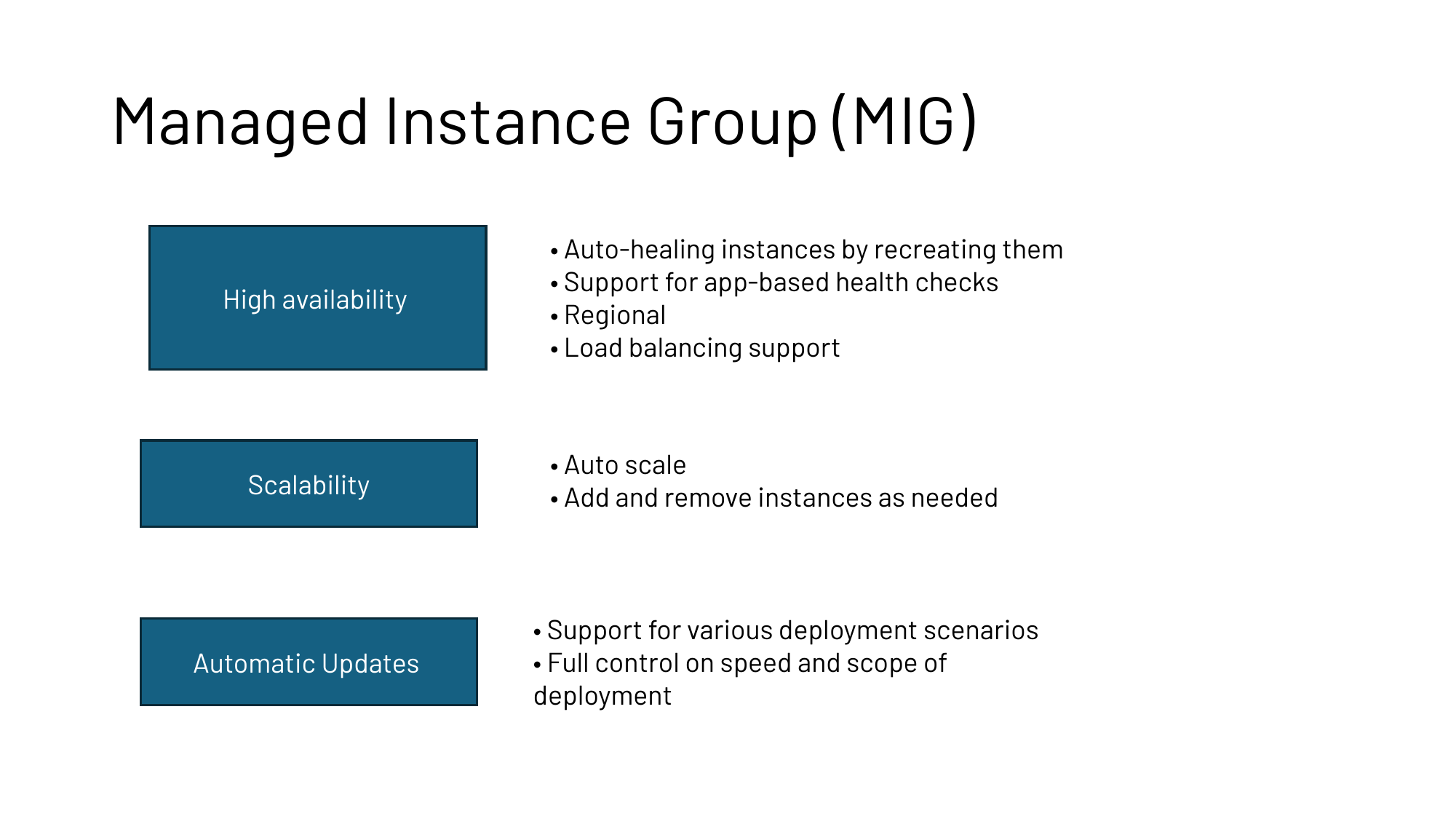

# Managed Instance Group (MIG)
High availability
• Auto-healing instances by recreating them
• Support for app-based health checks
• Regional
• Load balancing support
Scalability
• Auto scale
• Add and remove instances as needed
• Support for various deployment scenarios
• Full control on speed and scope of deployment
Automatic Updates